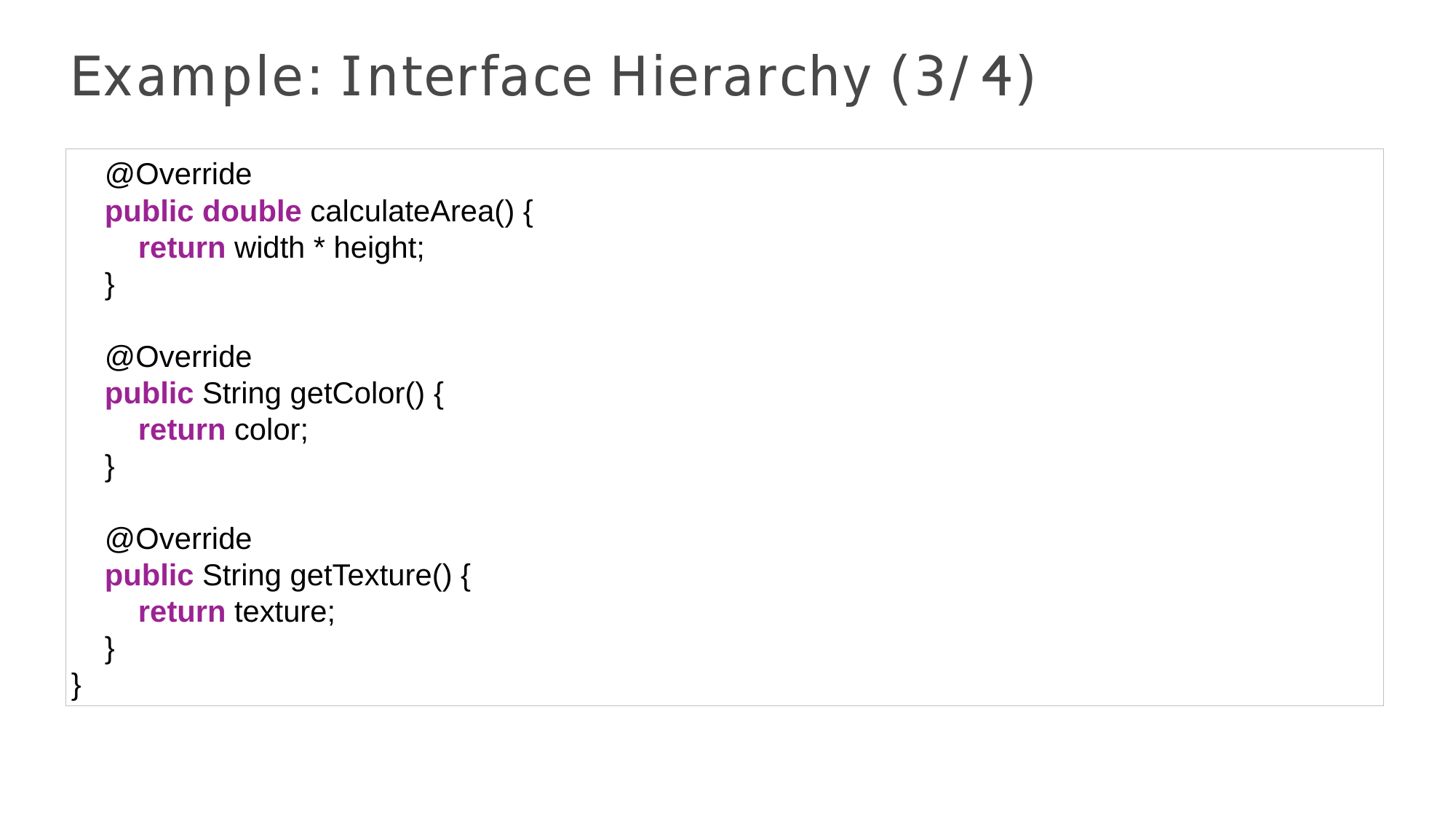

# Example: Interface Hierarchy (3/4)
    @Override
    public double calculateArea() {
        return width * height;
    }

    @Override
    public String getColor() {
        return color;
    }

    @Override
    public String getTexture() {
        return texture;
    }
}
9